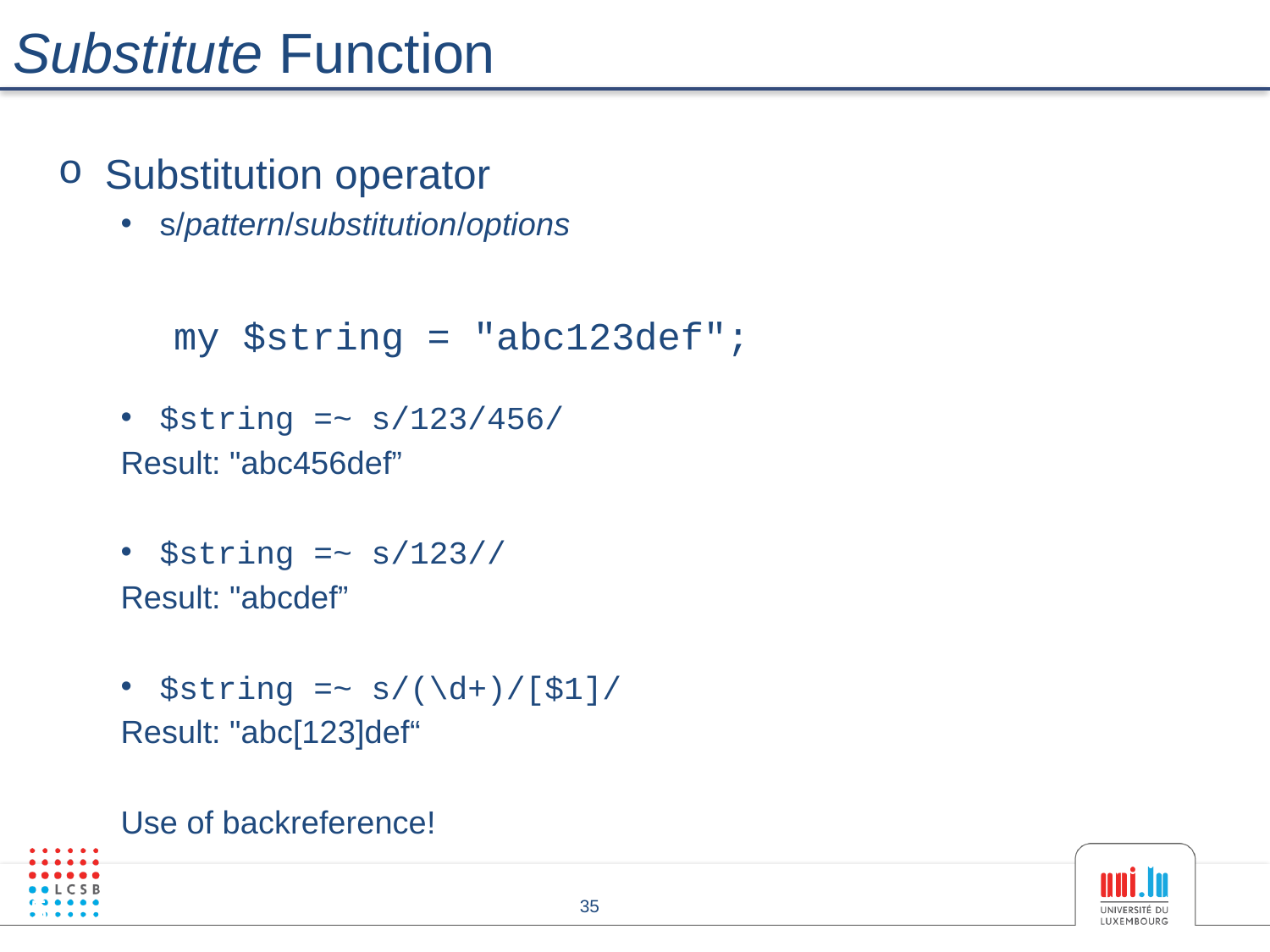

# Substitute Function
Substitution operator
s/pattern/substitution/options

	my $string = "abc123def";

$string =~ s/123/456/
Result: "abc456def”

$string =~ s/123//
Result: "abcdef”

$string =~ s/(\d+)/[$1]/
Result: "abc[123]def“

Use of backreference!
35